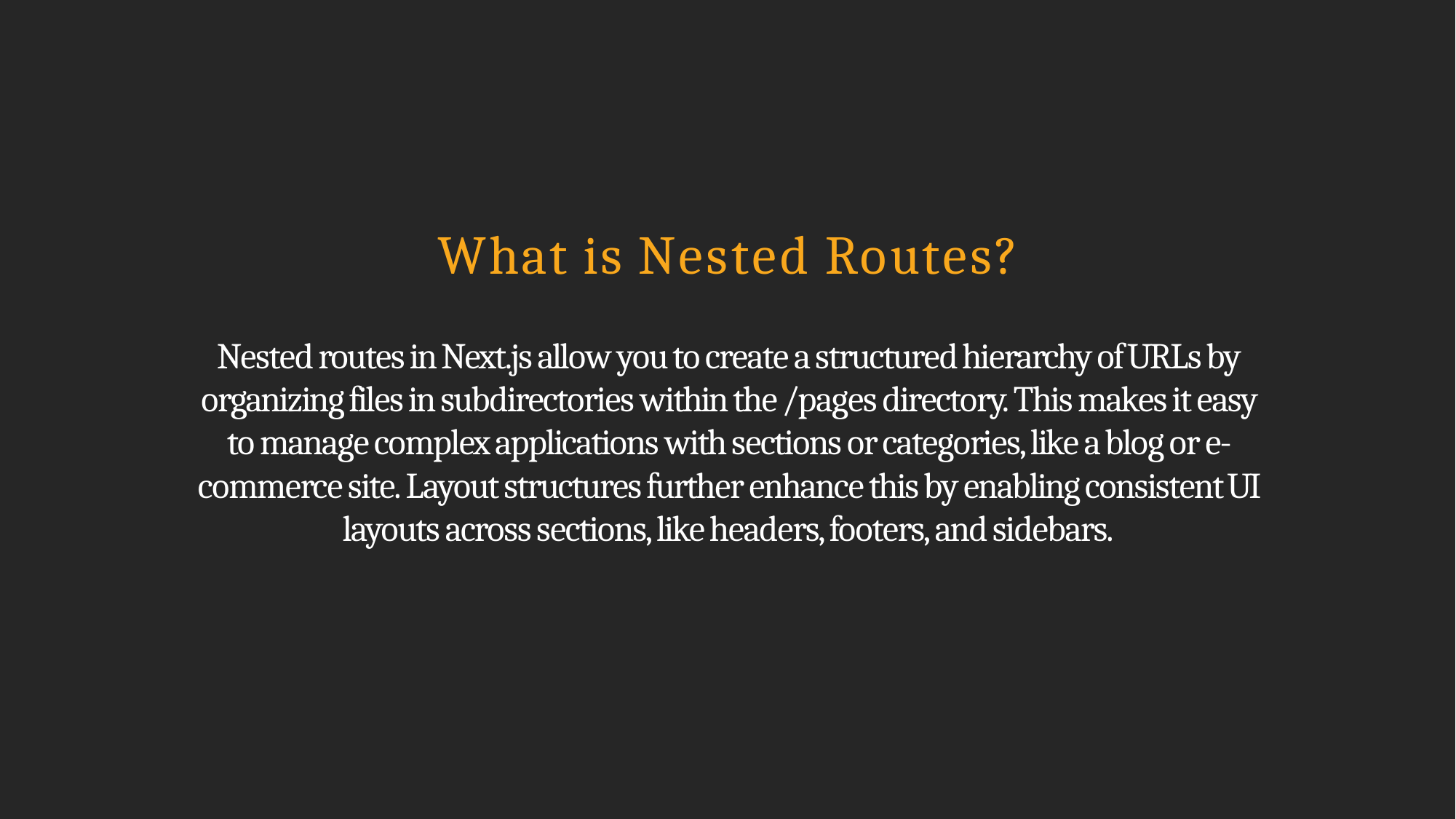

# What is Nested Routes?
Nested routes in Next.js allow you to create a structured hierarchy of URLs by organizing files in subdirectories within the /pages directory. This makes it easy to manage complex applications with sections or categories, like a blog or e-commerce site. Layout structures further enhance this by enabling consistent UI layouts across sections, like headers, footers, and sidebars.